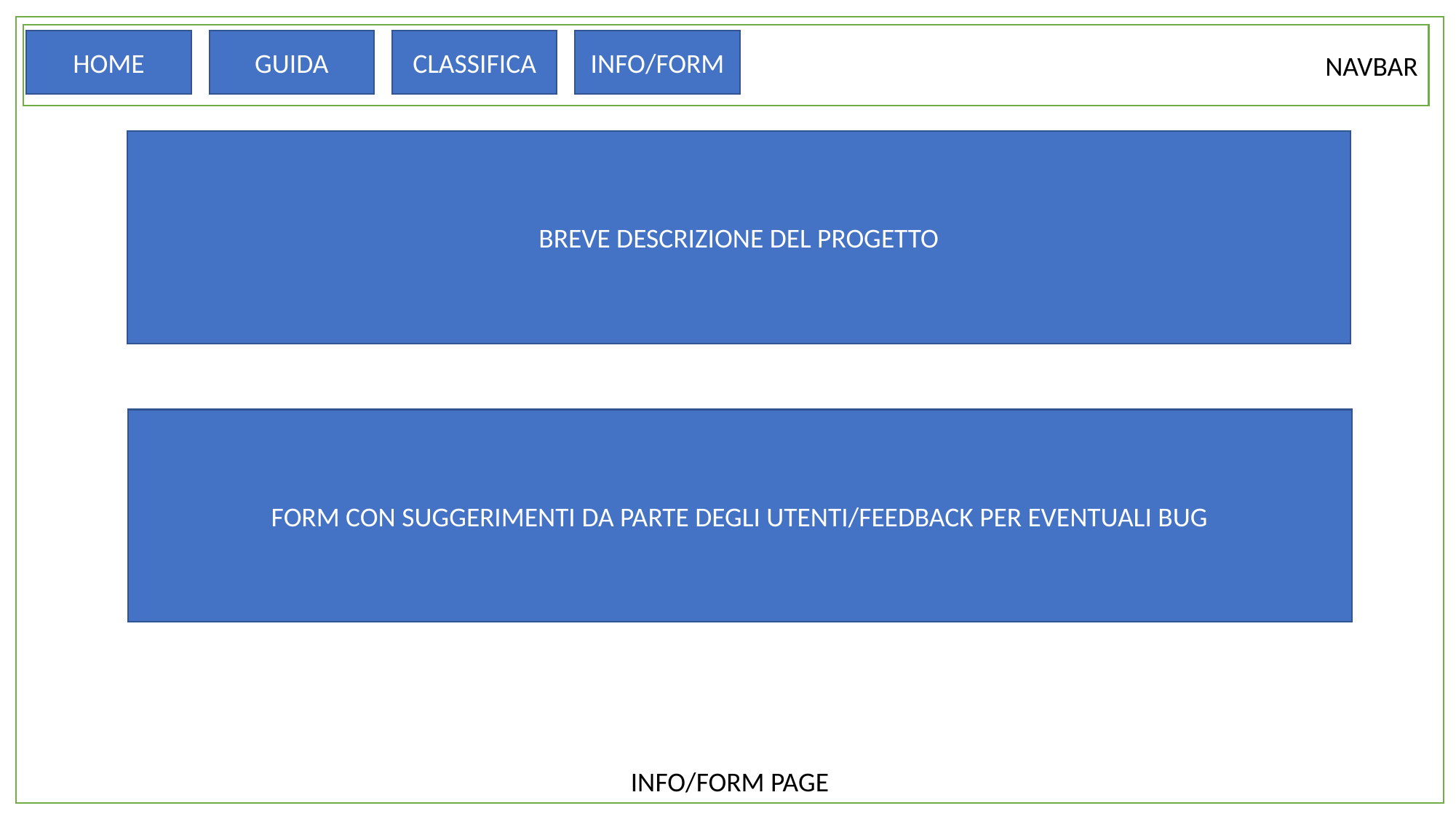

INFO/FORM PAGE
NAVBAR
HOME
GUIDA
CLASSIFICA
INFO/FORM
BREVE DESCRIZIONE DEL PROGETTO
FORM CON SUGGERIMENTI DA PARTE DEGLI UTENTI/FEEDBACK PER EVENTUALI BUG